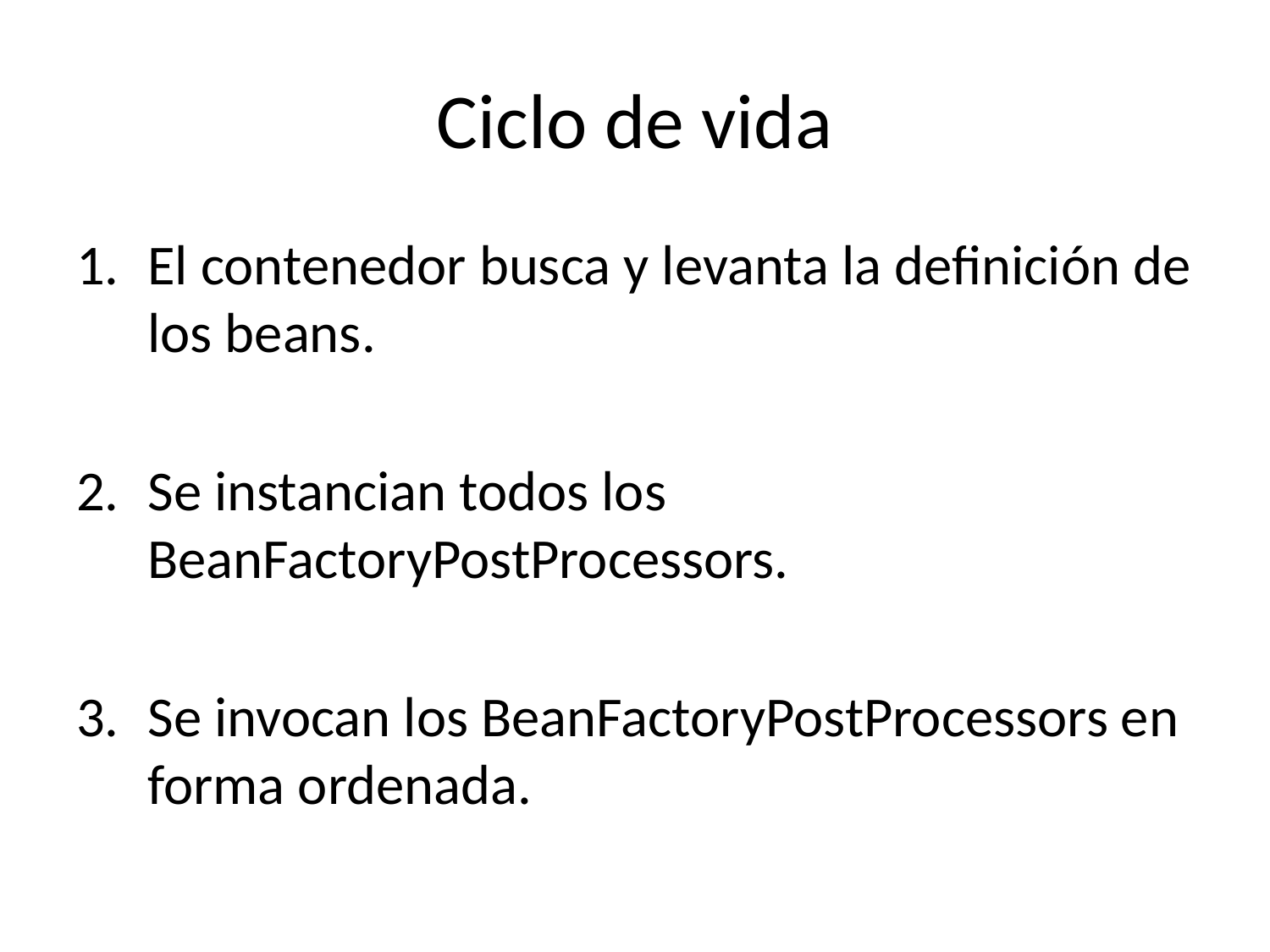

# Ciclo de vida

El contenedor busca y levanta la definición de los beans.

Se instancian todos los BeanFactoryPostProcessors.

Se invocan los BeanFactoryPostProcessors en forma ordenada.